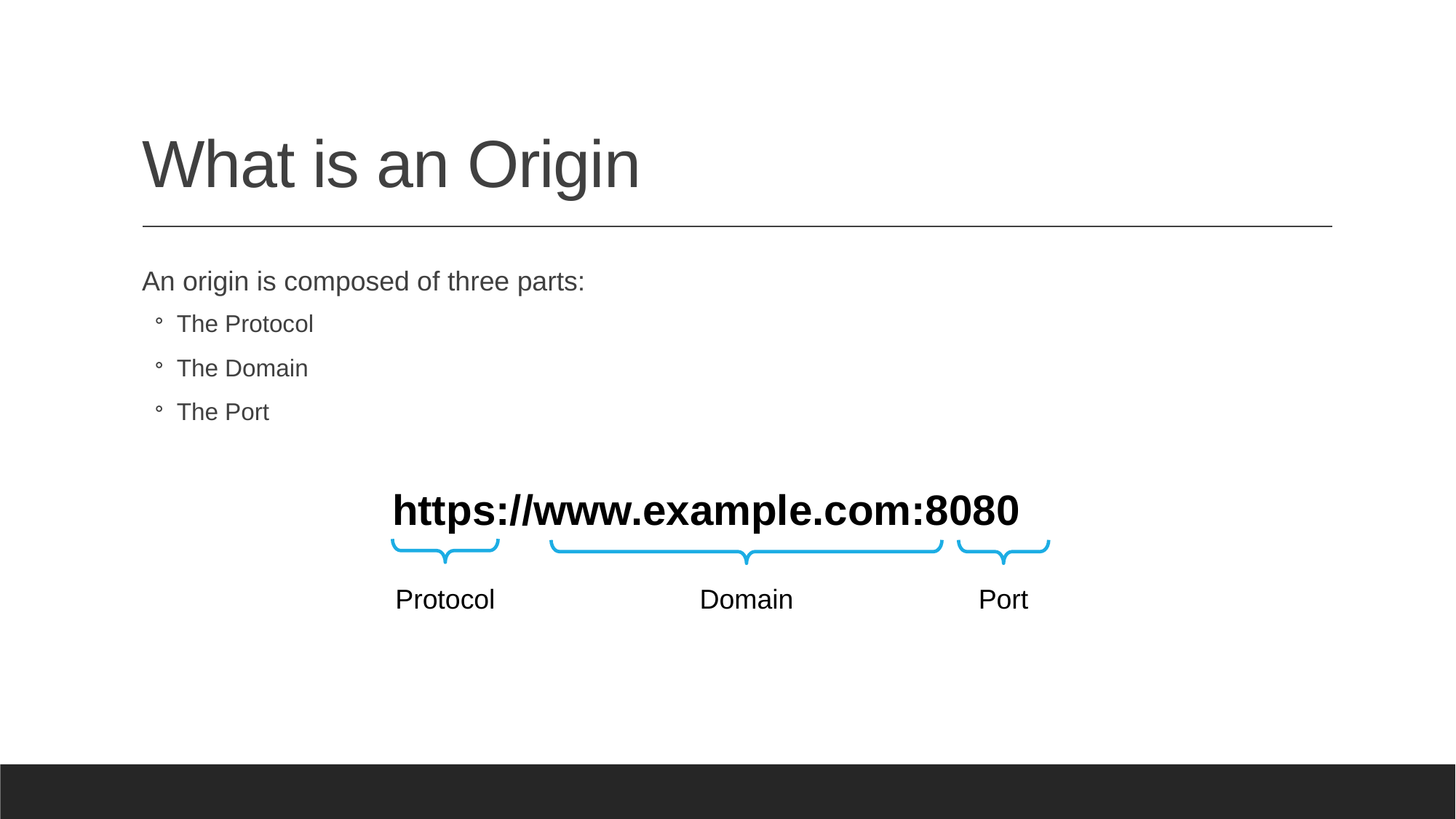

# What is an Origin
An origin is composed of three parts:
The Protocol
The Domain
The Port

https://www.example.com:8080

Protocol
Domain
Port